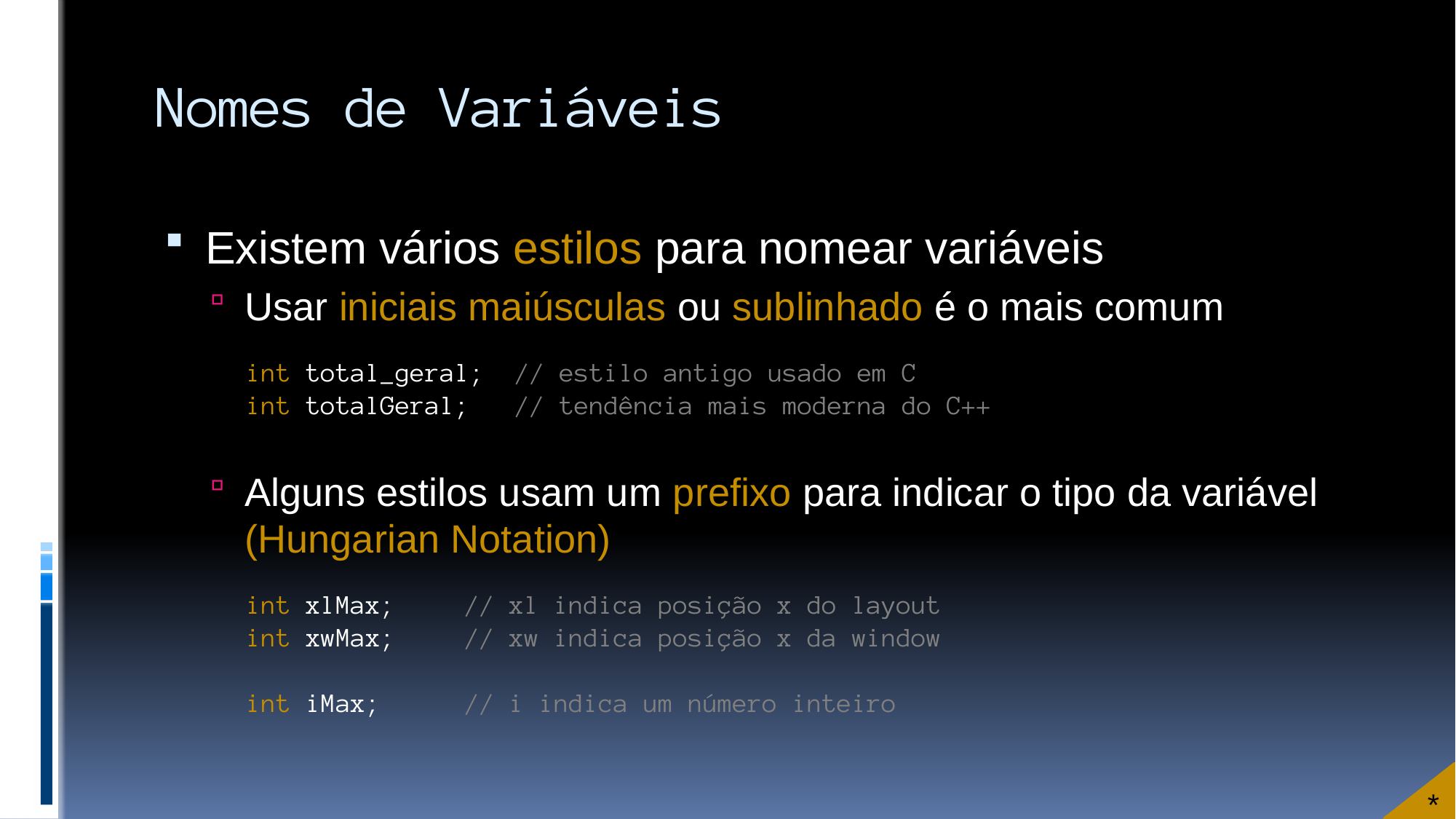

# Nomes de Variáveis
Existem vários estilos para nomear variáveis
Usar iniciais maiúsculas ou sublinhado é o mais comum

Alguns estilos usam um prefixo para indicar o tipo da variável (Hungarian Notation)
int total_geral;  // estilo antigo usado em C
int totalGeral;   // tendência mais moderna do C++
int xlMax;   	// xl indica posição x do layout
int xwMax;	// xw indica posição x da window
int iMax;   	// i indica um número inteiro

*